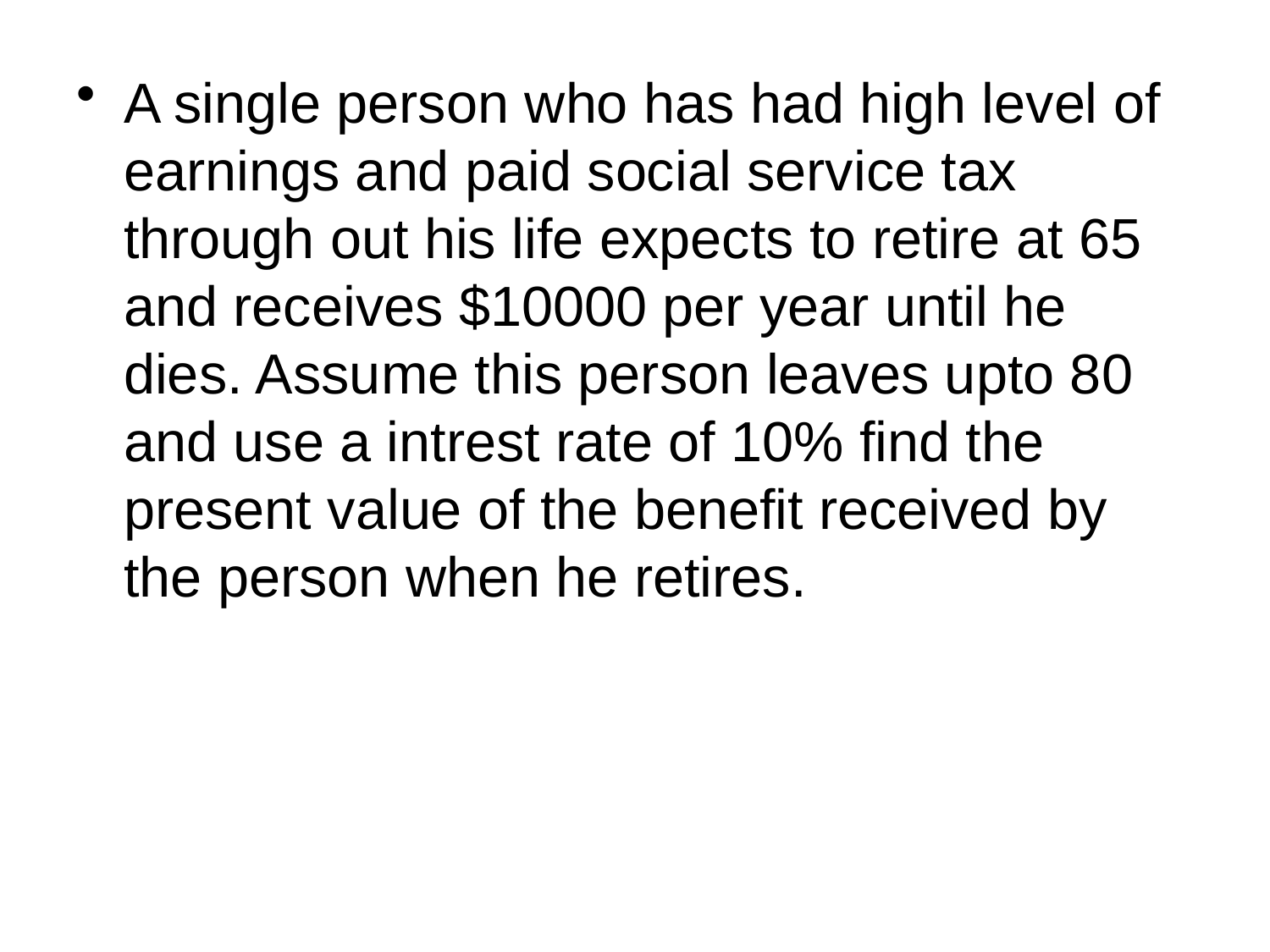

A single person who has had high level of earnings and paid social service tax through out his life expects to retire at 65 and receives $10000 per year until he dies. Assume this person leaves upto 80 and use a intrest rate of 10% find the present value of the benefit received by the person when he retires.